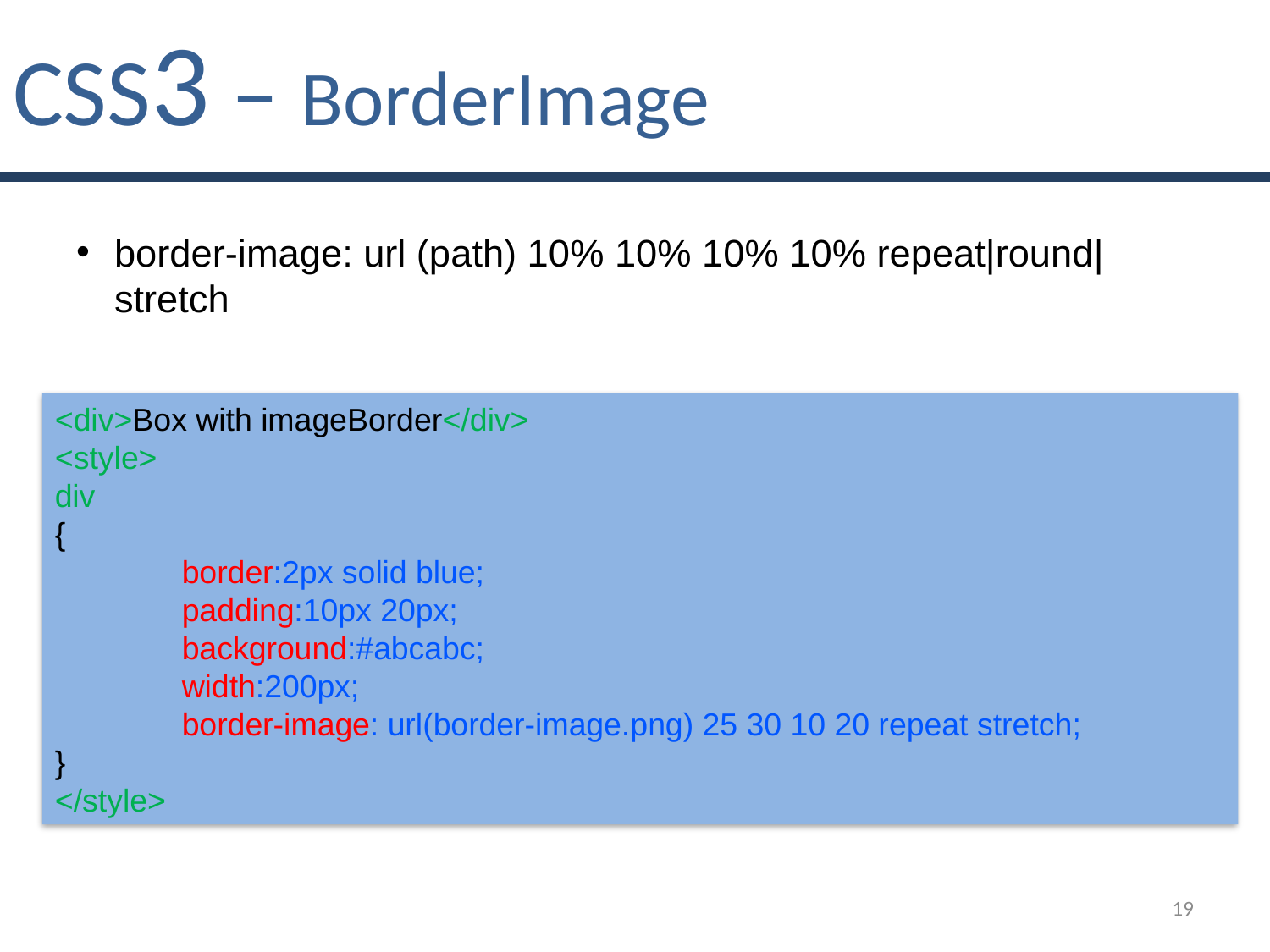

# CSS3 – BorderImage

border-image: url (path) 10% 10% 10% 10% repeat|round|stretch
<div>Box with imageBorder</div>
<style>
div
{
	border:2px solid blue;
	padding:10px 20px;
	background:#abcabc;
	width:200px;
	border-image: url(border-image.png) 25 30 10 20 repeat stretch;
}
</style>
19